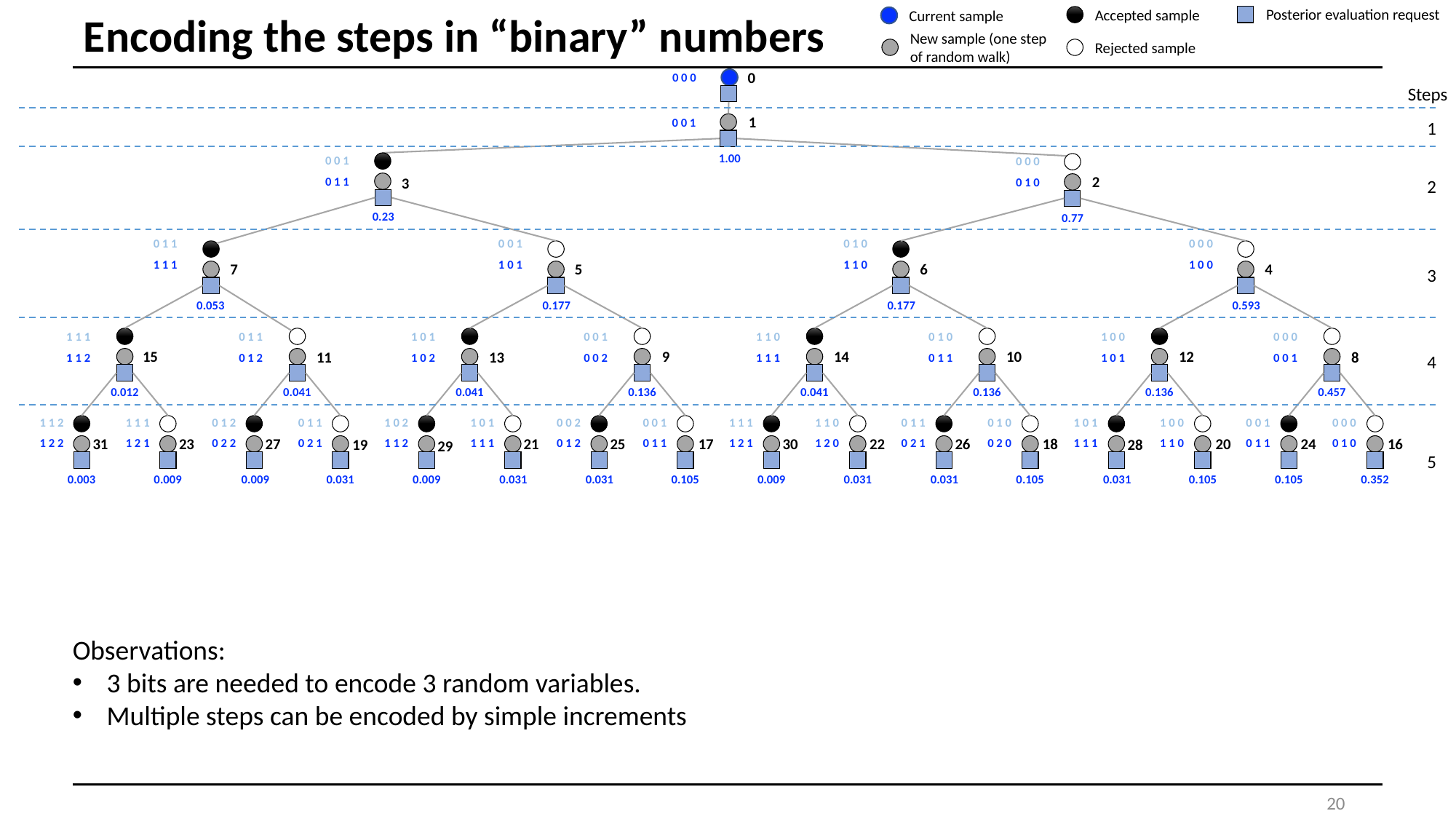

Posterior evaluation request

Accepted sample

Current sample

# Encoding the steps in “binary” numbers
New sample (one step
of random walk)

Rejected sample

0
0 0 0

Steps

1
0 0 1
1

1.00
0 0 1
0 0 0

2
0 1 1
3
0 1 0
2

0.23
0.77
0 1 1
0 0 1
0 1 0
0 0 0

1 1 1
1 0 1
1 1 0
1 0 0
7
6
4
5
3

0.053
0.177
0.177
0.593
1 1 1
0 1 1
1 0 1
0 0 1
1 1 0
0 1 0
1 0 0
0 0 0

14
15
9
10
12
8
11
13
1 1 2
0 1 2
1 0 2
0 0 2
1 1 1
0 1 1
1 0 1
0 0 1
4

0.012
0.041
0.041
0.136
0.041
0.136
0.136
0.457
0 0 0
1 1 2
1 1 1
0 1 2
0 1 1
1 0 2
1 0 1
0 0 2
0 0 1
1 1 1
1 1 0
0 1 1
0 1 0
1 0 1
1 0 0
0 0 1

23
20
22
24
21
30
26
31
27
25
17
18
16
19
28
1 2 2
1 2 1
0 2 2
0 2 1
1 1 2
1 1 1
0 1 2
0 1 1
1 2 1
1 2 0
0 2 1
0 2 0
1 1 1
1 1 0
0 1 1
0 1 0
29

5

0.003
0.009
0.009
0.031
0.009
0.031
0.031
0.105
0.009
0.031
0.031
0.105
0.031
0.105
0.105
0.352
Observations:
3 bits are needed to encode 3 random variables.
Multiple steps can be encoded by simple increments